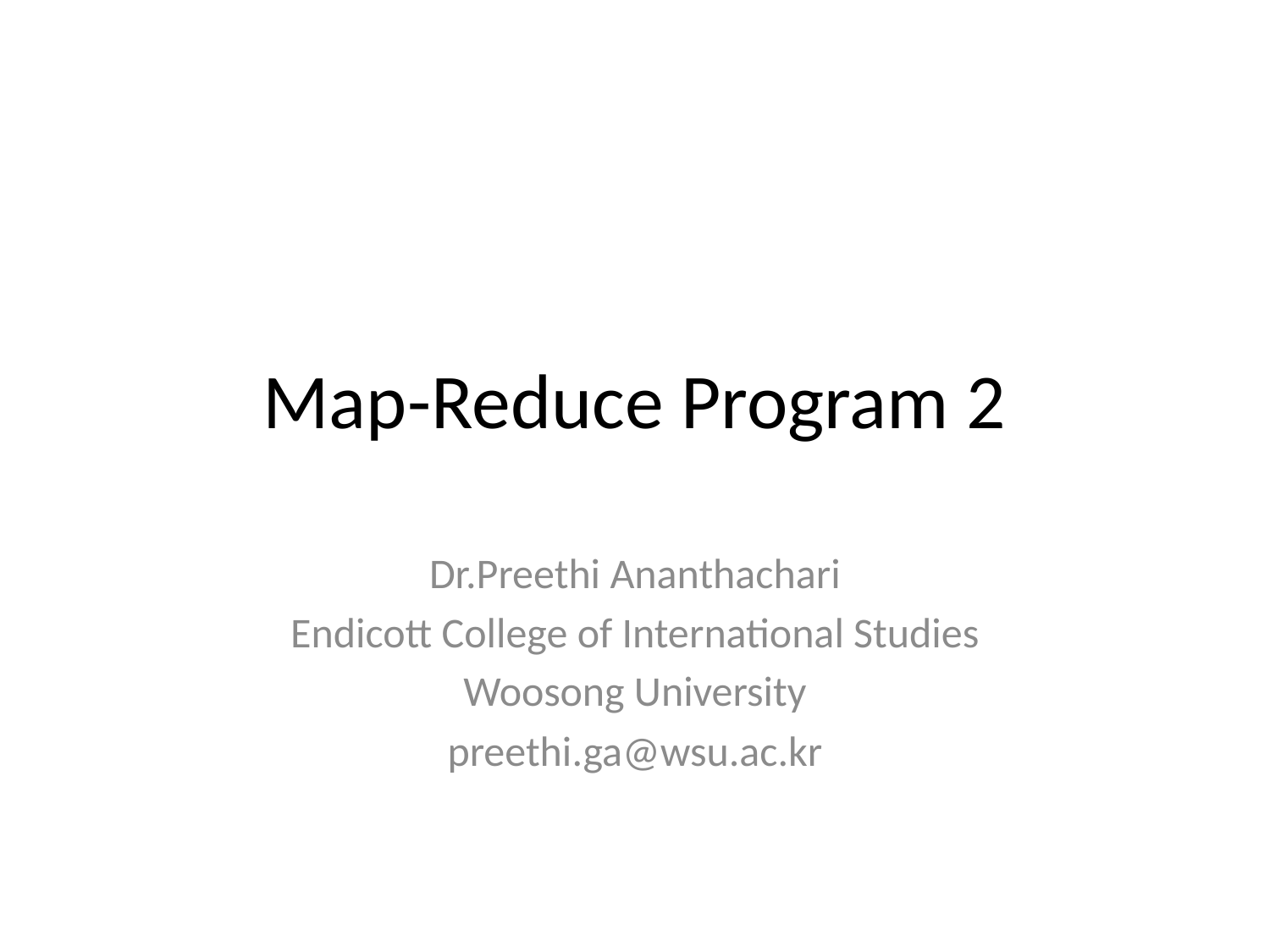

# Map-Reduce Program 2
Dr.Preethi Ananthachari
Endicott College of International Studies
Woosong University
preethi.ga@wsu.ac.kr